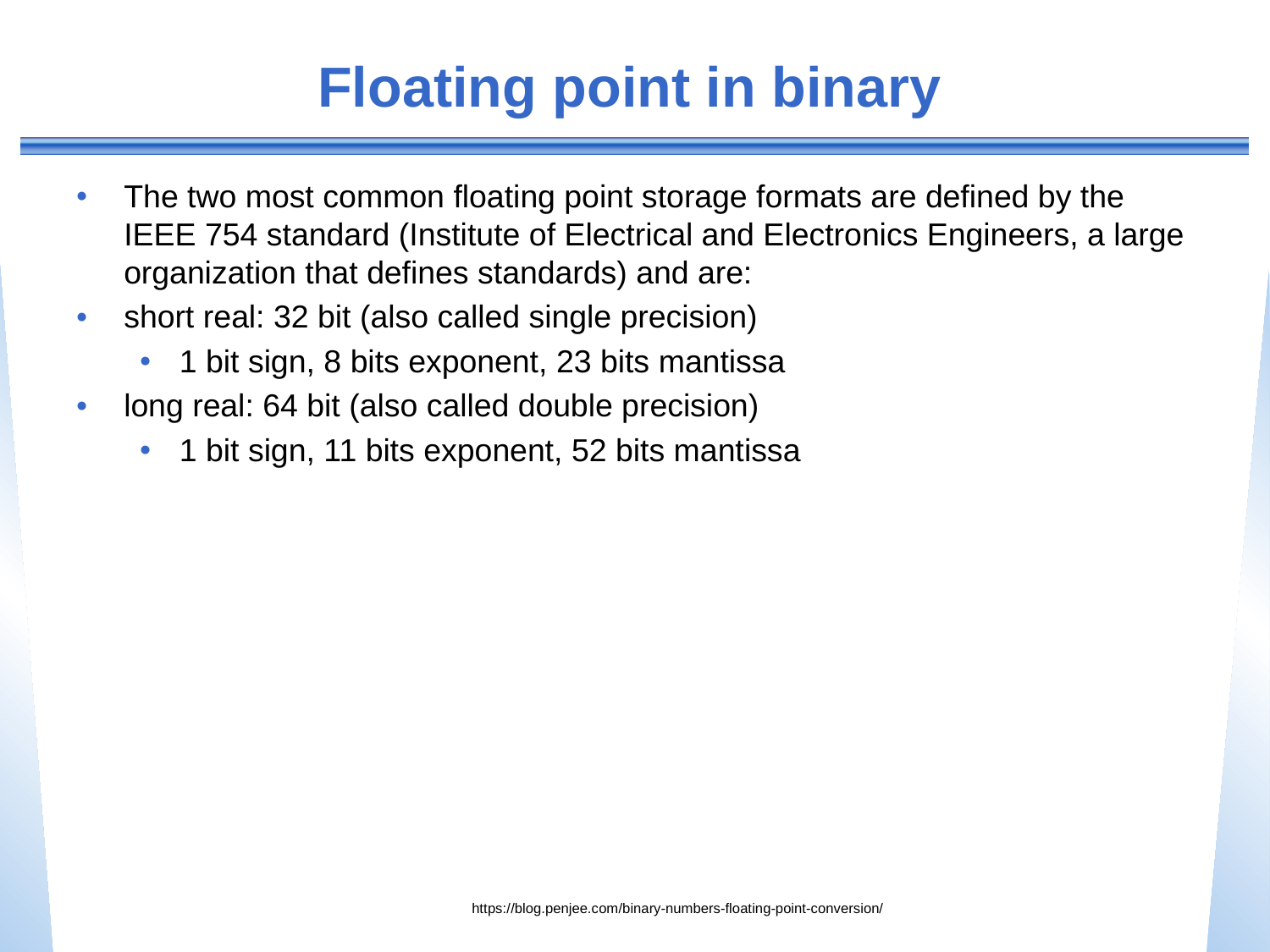

# Floating point in binary
The two most common floating point storage formats are defined by the IEEE 754 standard (Institute of Electrical and Electronics Engineers, a large organization that defines standards) and are:
short real: 32 bit (also called single precision)
1 bit sign, 8 bits exponent, 23 bits mantissa
long real: 64 bit (also called double precision)
1 bit sign, 11 bits exponent, 52 bits mantissa
https://blog.penjee.com/binary-numbers-floating-point-conversion/